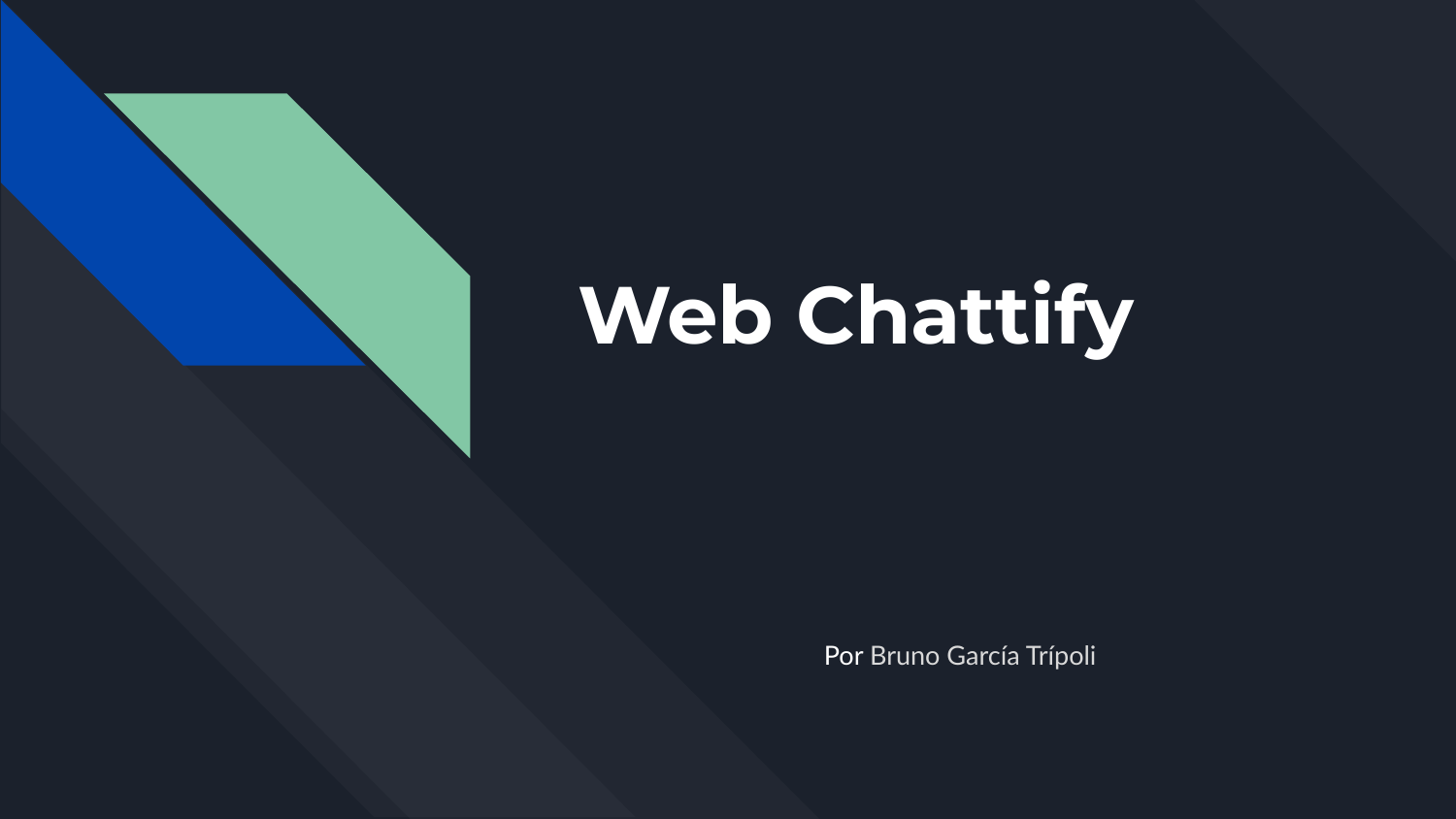

# Web Chattify
Por Bruno García Trípoli